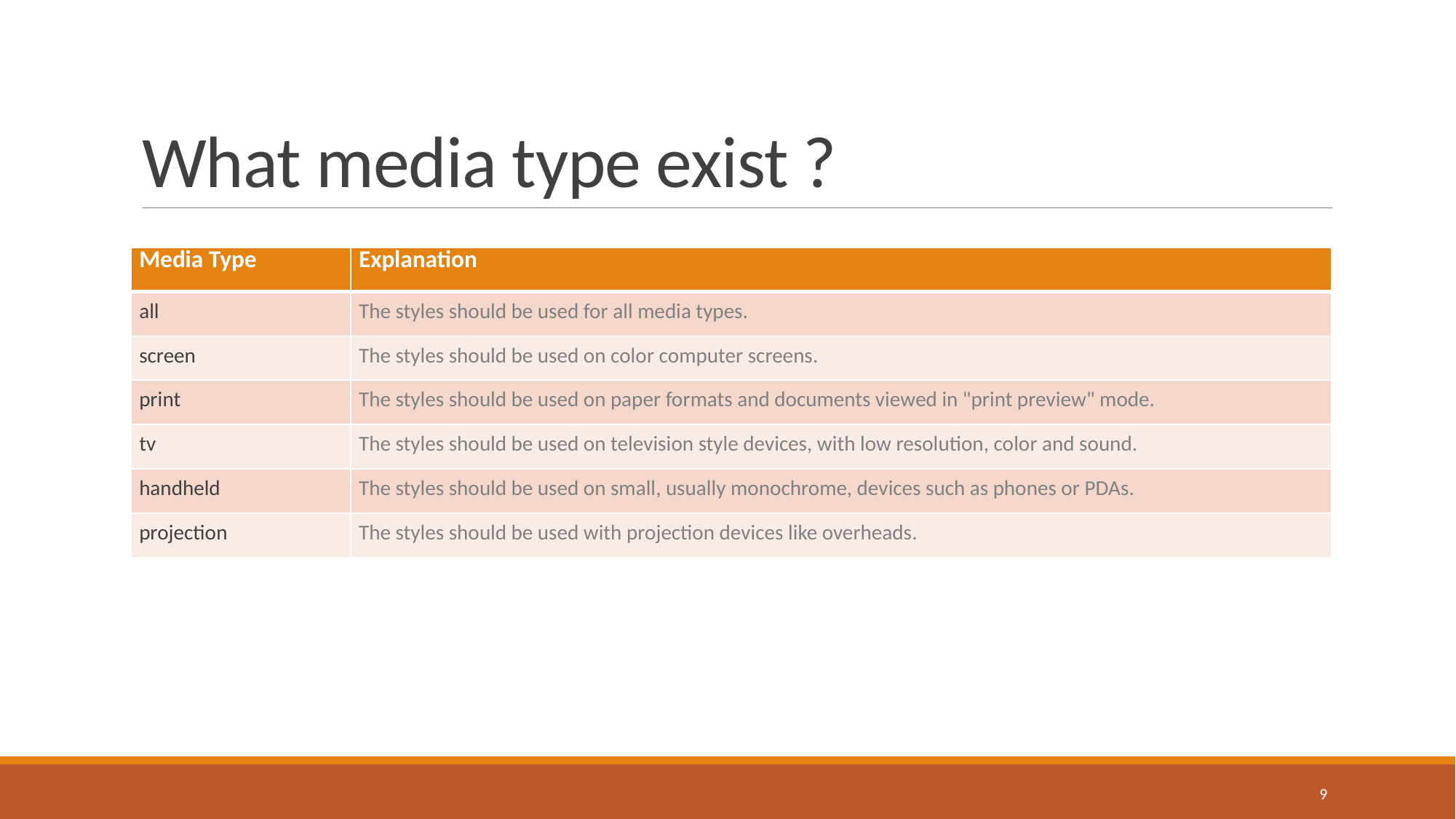

# What media type exist ?
| Media Type | Explanation |
| --- | --- |
| all | The styles should be used for all media types. |
| screen | The styles should be used on color computer screens. |
| print | The styles should be used on paper formats and documents viewed in "print preview" mode. |
| tv | The styles should be used on television style devices, with low resolution, color and sound. |
| handheld | The styles should be used on small, usually monochrome, devices such as phones or PDAs. |
| projection | The styles should be used with projection devices like overheads. |
9